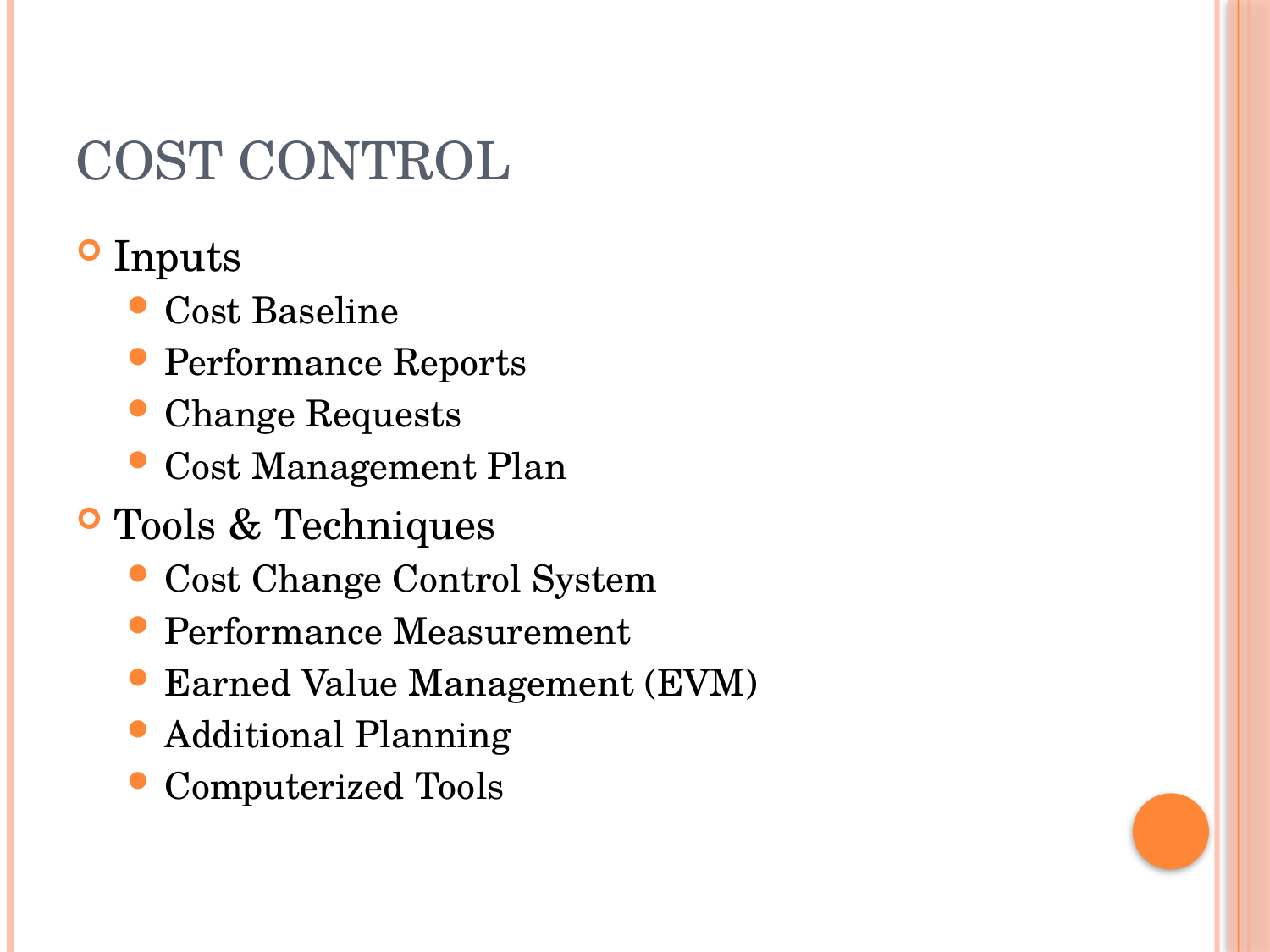

# Cost Control
Inputs
Cost Baseline
Performance Reports
Change Requests
Cost Management Plan
Tools & Techniques
Cost Change Control System
Performance Measurement
Earned Value Management (EVM)
Additional Planning
Computerized Tools